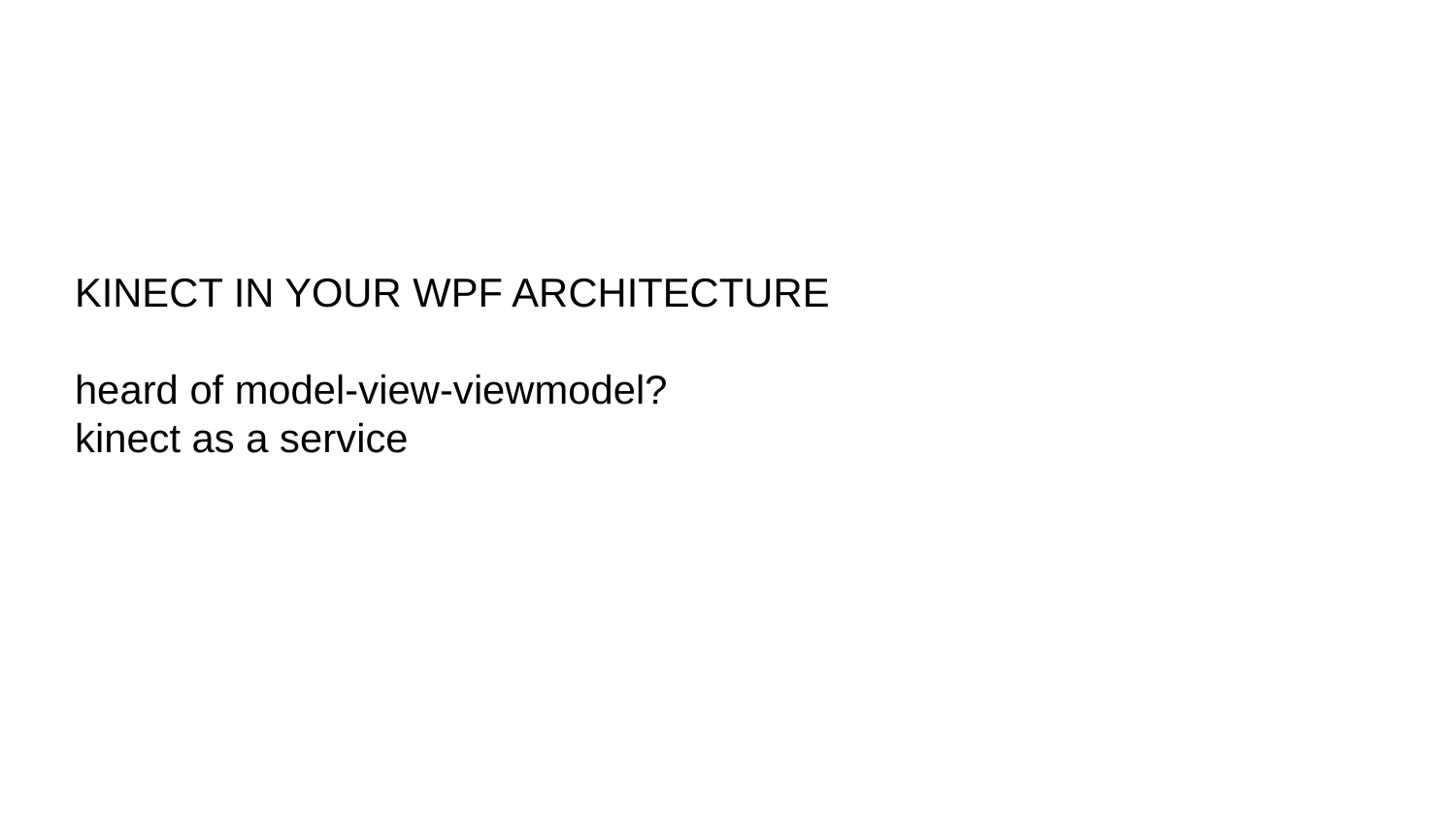

KINECT IN YOUR WPF ARCHITECTURE

heard of model-view-viewmodel?
kinect as a service